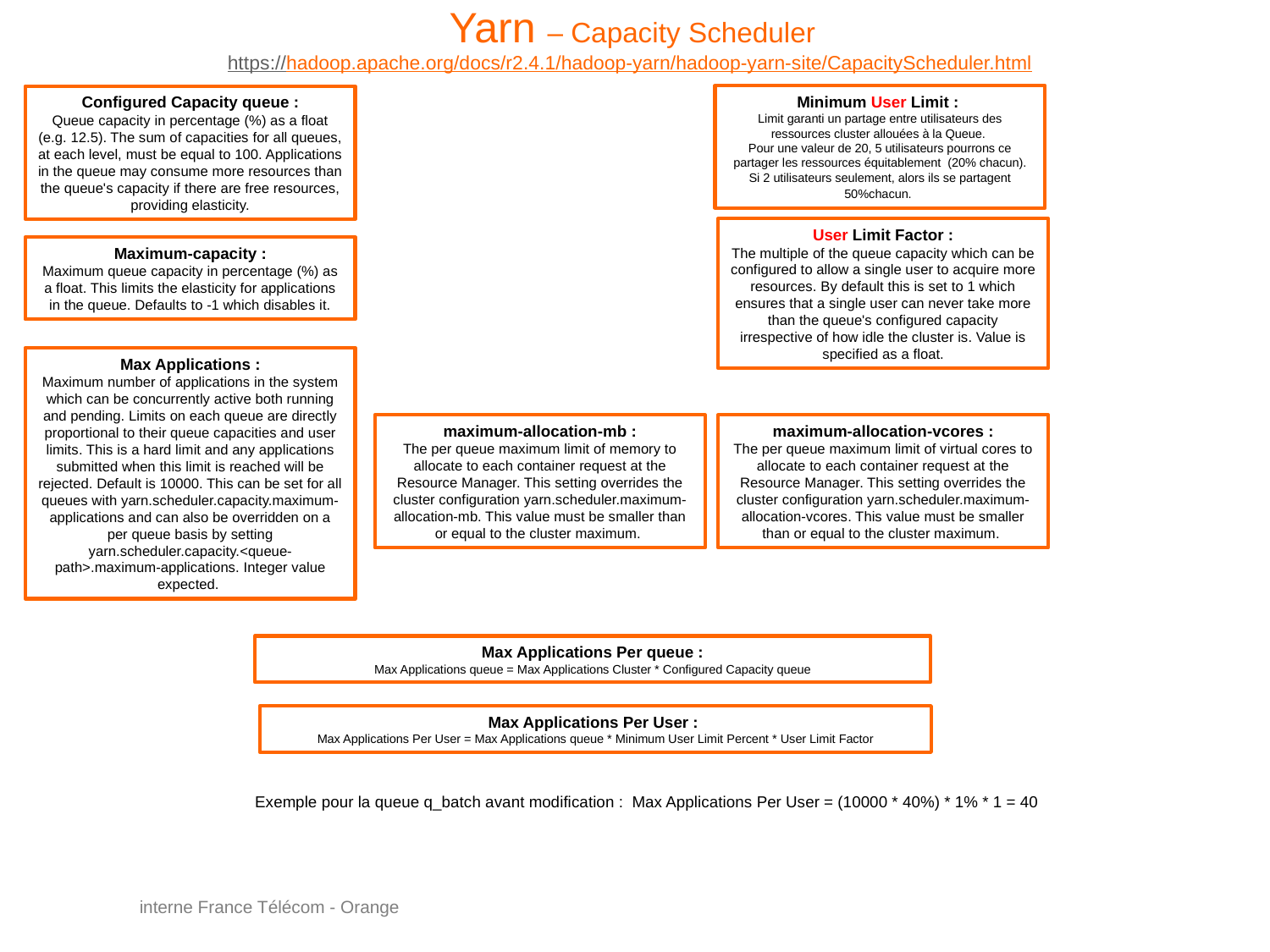

# Yarn – Capacity Scheduler https://hadoop.apache.org/docs/r2.4.1/hadoop-yarn/hadoop-yarn-site/CapacityScheduler.html
Minimum User Limit :
Limit garanti un partage entre utilisateurs des ressources cluster allouées à la Queue.
Pour une valeur de 20, 5 utilisateurs pourrons ce partager les ressources équitablement  (20% chacun). Si 2 utilisateurs seulement, alors ils se partagent 50%chacun.
Configured Capacity queue :
Queue capacity in percentage (%) as a float (e.g. 12.5). The sum of capacities for all queues, at each level, must be equal to 100. Applications in the queue may consume more resources than the queue's capacity if there are free resources, providing elasticity.
User Limit Factor :
The multiple of the queue capacity which can be configured to allow a single user to acquire more resources. By default this is set to 1 which ensures that a single user can never take more than the queue's configured capacity irrespective of how idle the cluster is. Value is specified as a float.
Maximum-capacity :
Maximum queue capacity in percentage (%) as a float. This limits the elasticity for applications in the queue. Defaults to -1 which disables it.
Max Applications :
Maximum number of applications in the system which can be concurrently active both running and pending. Limits on each queue are directly proportional to their queue capacities and user limits. This is a hard limit and any applications submitted when this limit is reached will be rejected. Default is 10000. This can be set for all queues with yarn.scheduler.capacity.maximum-applications and can also be overridden on a per queue basis by setting yarn.scheduler.capacity.<queue-path>.maximum-applications. Integer value expected.
maximum-allocation-mb :
The per queue maximum limit of memory to allocate to each container request at the Resource Manager. This setting overrides the cluster configuration yarn.scheduler.maximum-allocation-mb. This value must be smaller than or equal to the cluster maximum.
maximum-allocation-vcores :
The per queue maximum limit of virtual cores to allocate to each container request at the Resource Manager. This setting overrides the cluster configuration yarn.scheduler.maximum-allocation-vcores. This value must be smaller than or equal to the cluster maximum.
Max Applications Per queue :
Max Applications queue = Max Applications Cluster * Configured Capacity queue
Max Applications Per User :
Max Applications Per User = Max Applications queue * Minimum User Limit Percent * User Limit Factor
Exemple pour la queue q_batch avant modification :  Max Applications Per User = (10000 * 40%) * 1% * 1 = 40